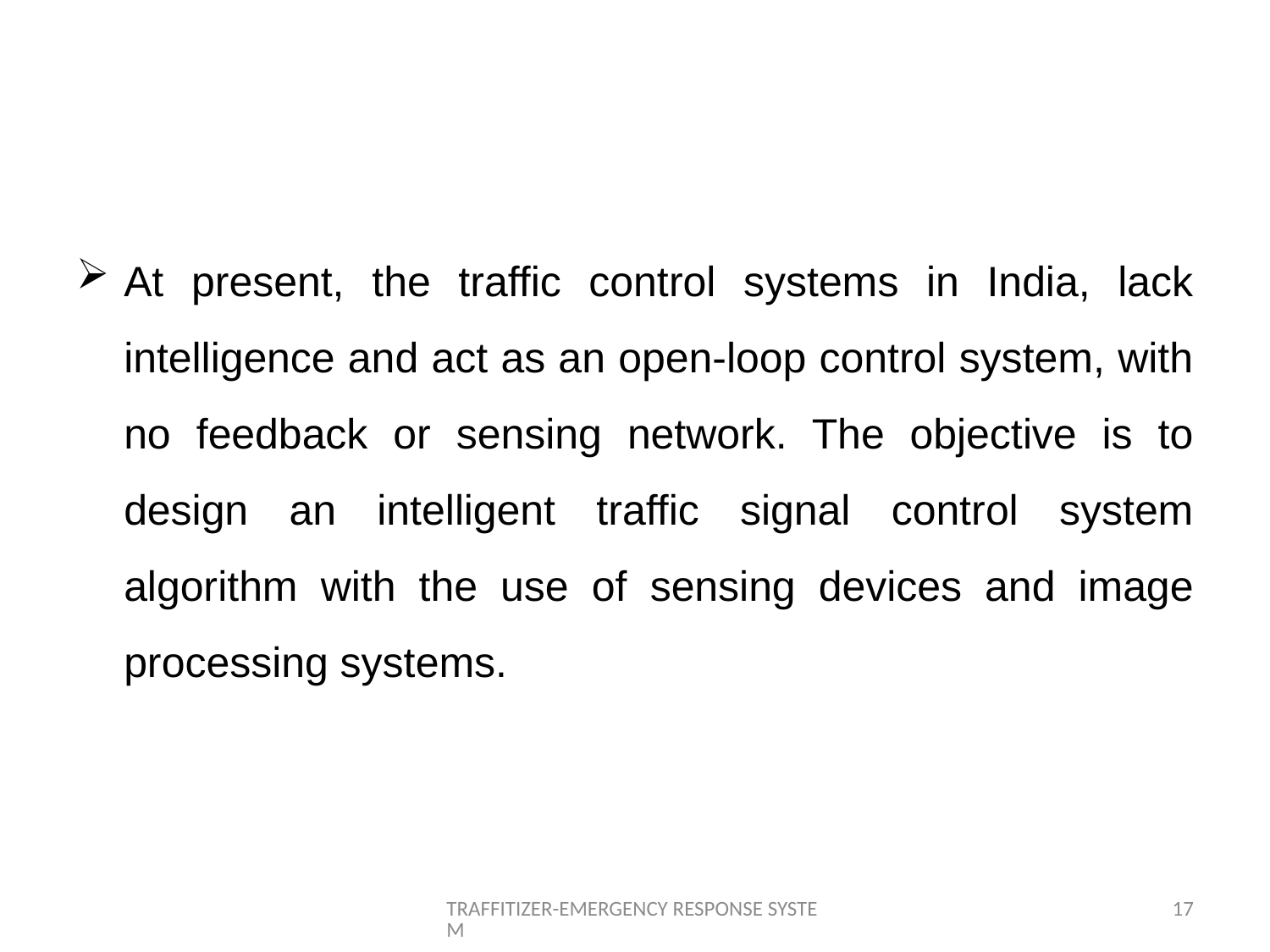

#
At present, the traffic control systems in India, lack intelligence and act as an open-loop control system, with no feedback or sensing network. The objective is to design an intelligent traffic signal control system algorithm with the use of sensing devices and image processing systems.

TRAFFITIZER-EMERGENCY RESPONSE SYSTEM
17